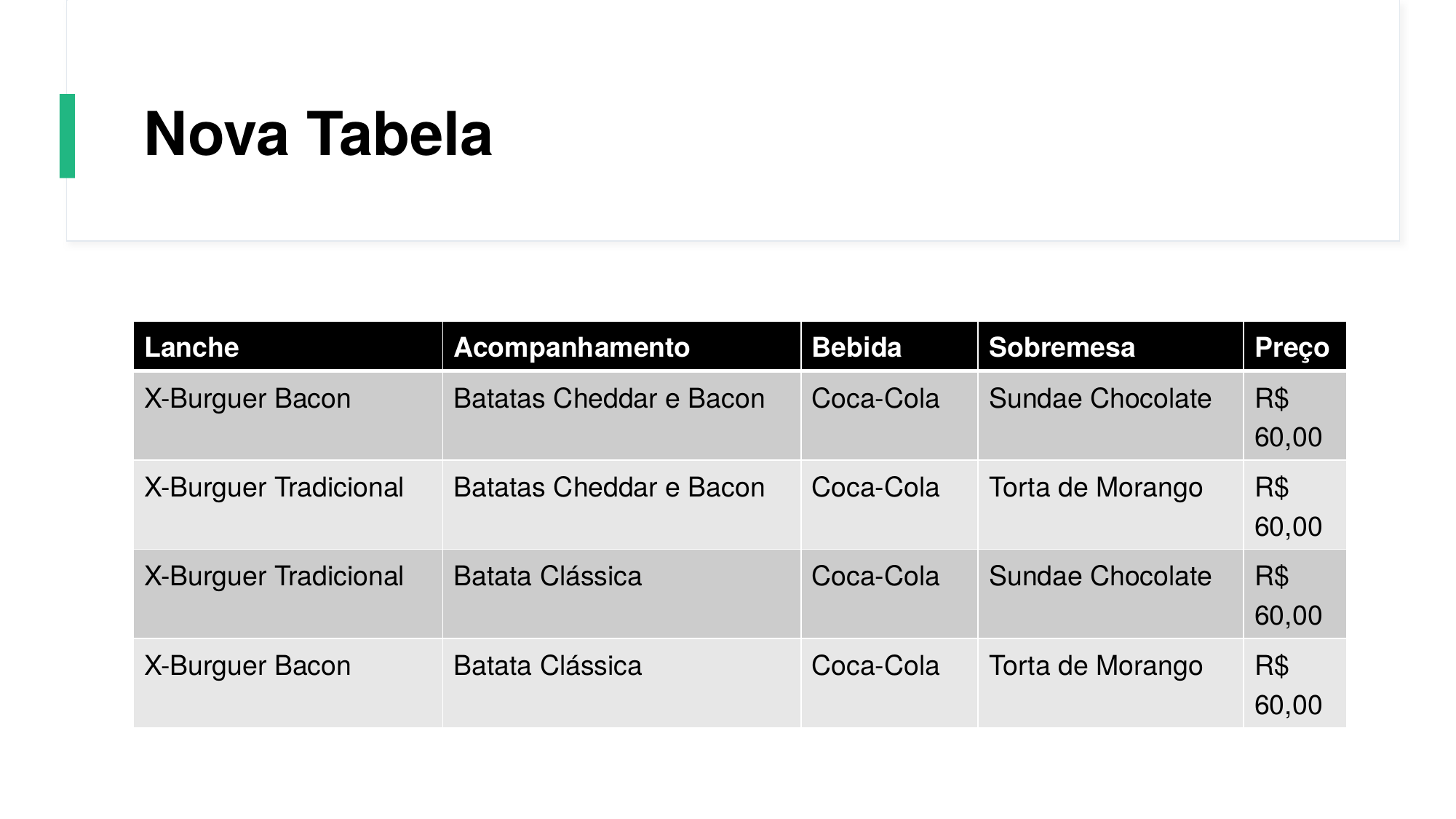

# Nova Tabela
| Lanche | Acompanhamento | Bebida | Sobremesa | Preço |
| --- | --- | --- | --- | --- |
| X-Burguer Bacon | Batatas Cheddar e Bacon | Coca-Cola | Sundae Chocolate | R$ 60,00 |
| X-Burguer Tradicional | Batatas Cheddar e Bacon | Coca-Cola | Torta de Morango | R$ 60,00 |
| X-Burguer Tradicional | Batata Clássica | Coca-Cola | Sundae Chocolate | R$ 60,00 |
| X-Burguer Bacon | Batata Clássica | Coca-Cola | Torta de Morango | R$ 60,00 |